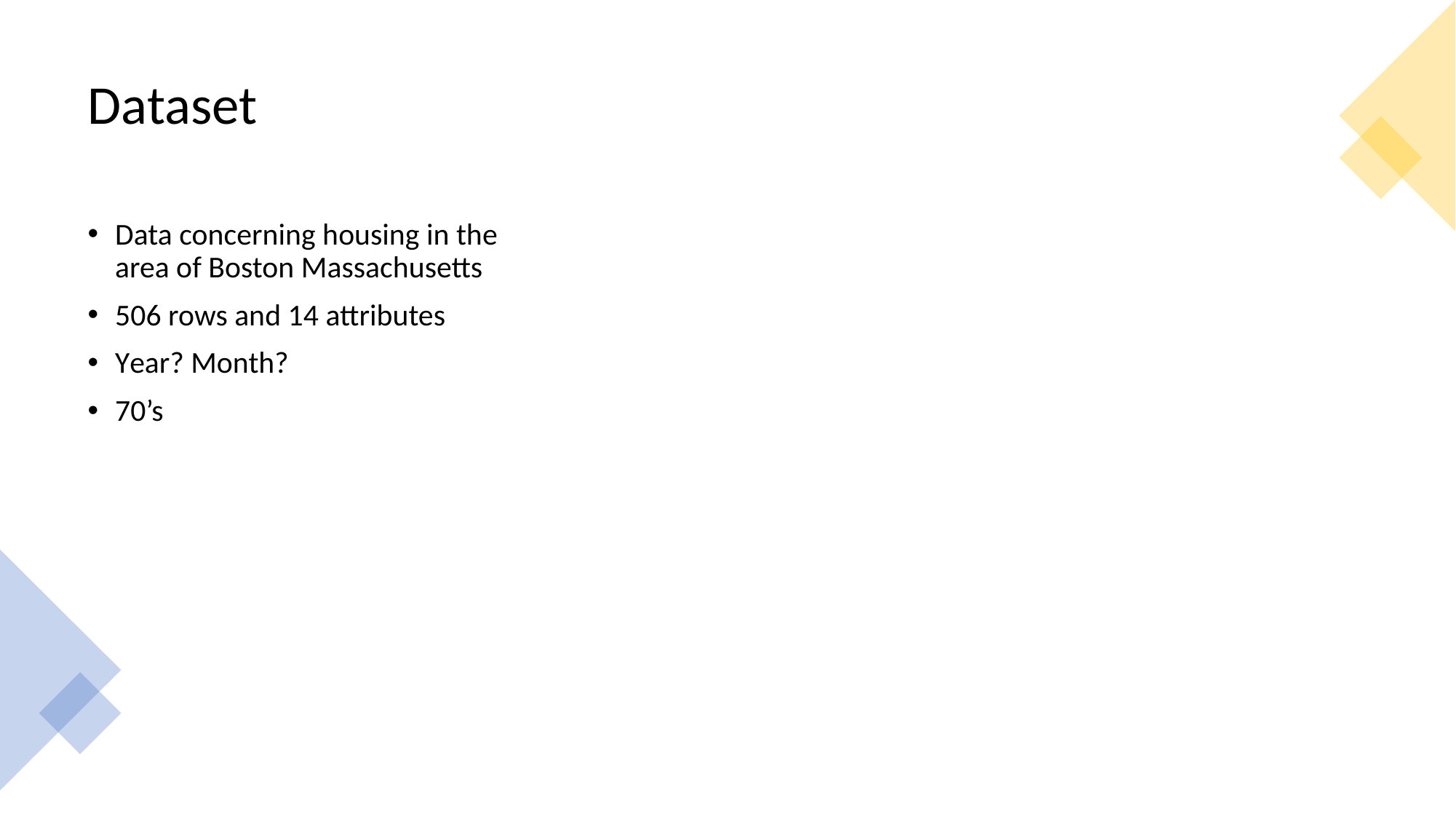

# Dataset
Data concerning housing in the area of Boston Massachusetts
506 rows and 14 attributes
Year? Month?
70’s